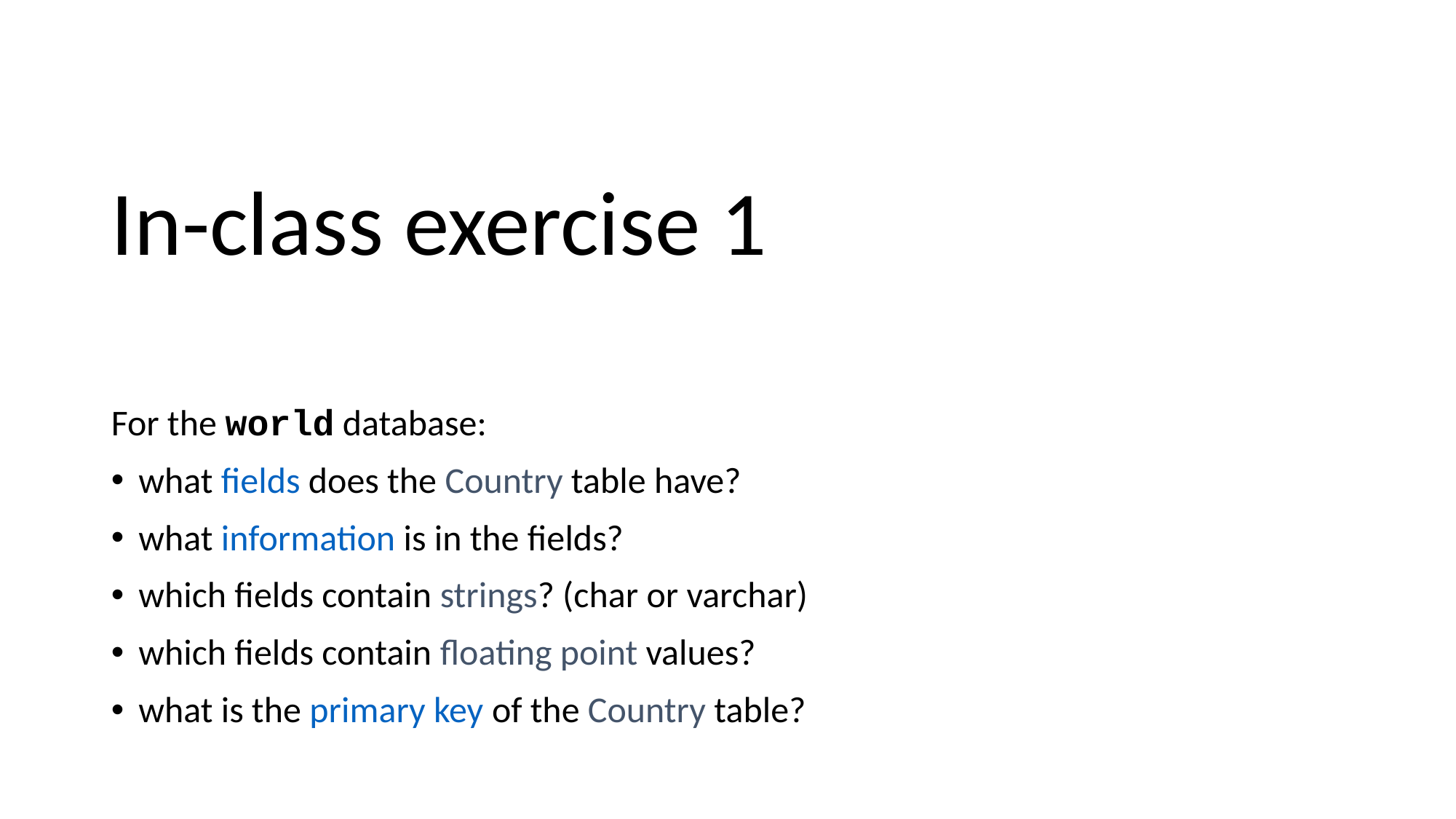

# In-class exercise 1
For the world database:
what fields does the Country table have?
what information is in the fields?
which fields contain strings? (char or varchar)
which fields contain floating point values?
what is the primary key of the Country table?